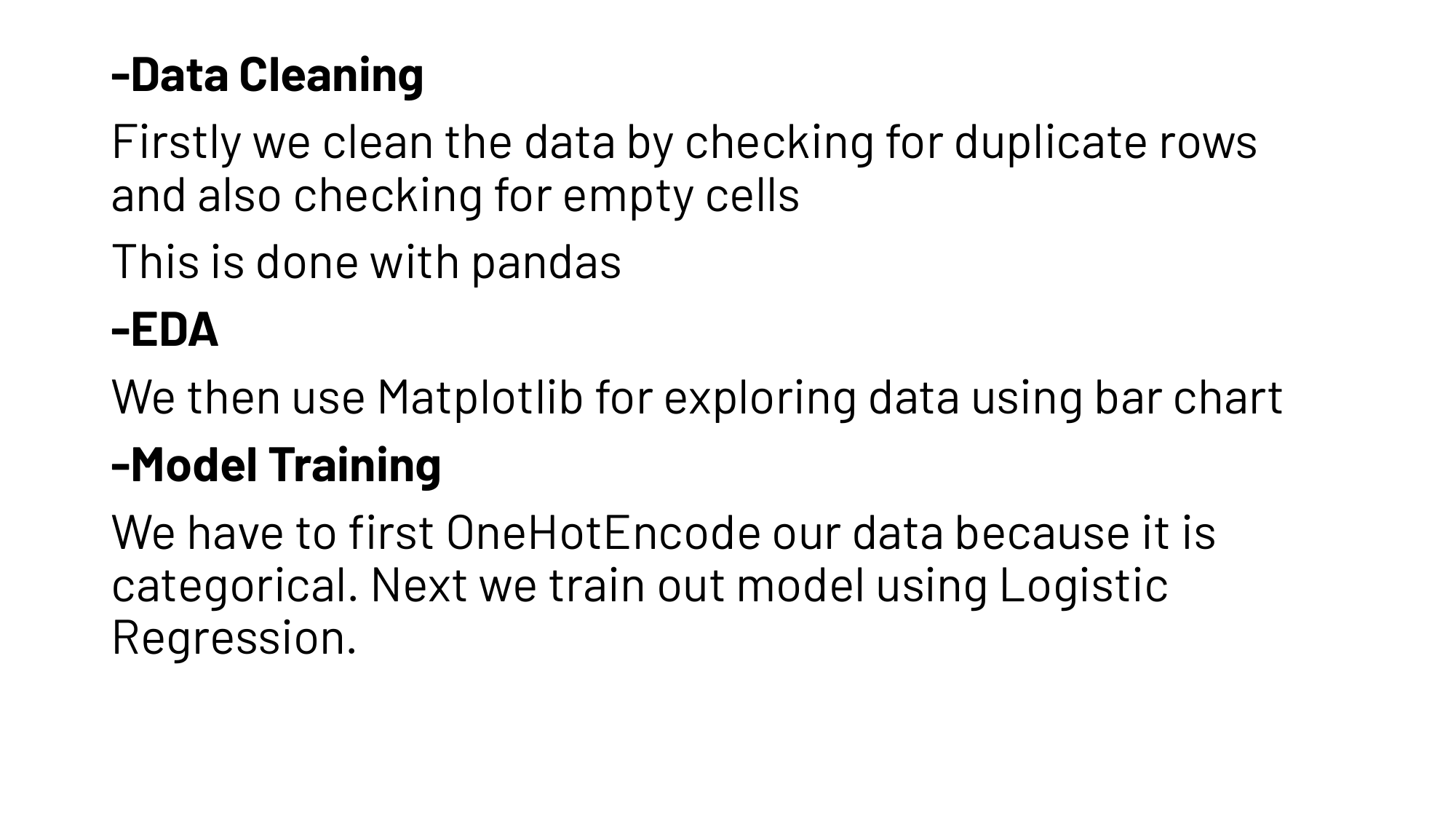

#
-Data Cleaning
Firstly we clean the data by checking for duplicate rows and also checking for empty cells
This is done with pandas
-EDA
We then use Matplotlib for exploring data using bar chart
-Model Training
We have to first OneHotEncode our data because it is categorical. Next we train out model using Logistic Regression.